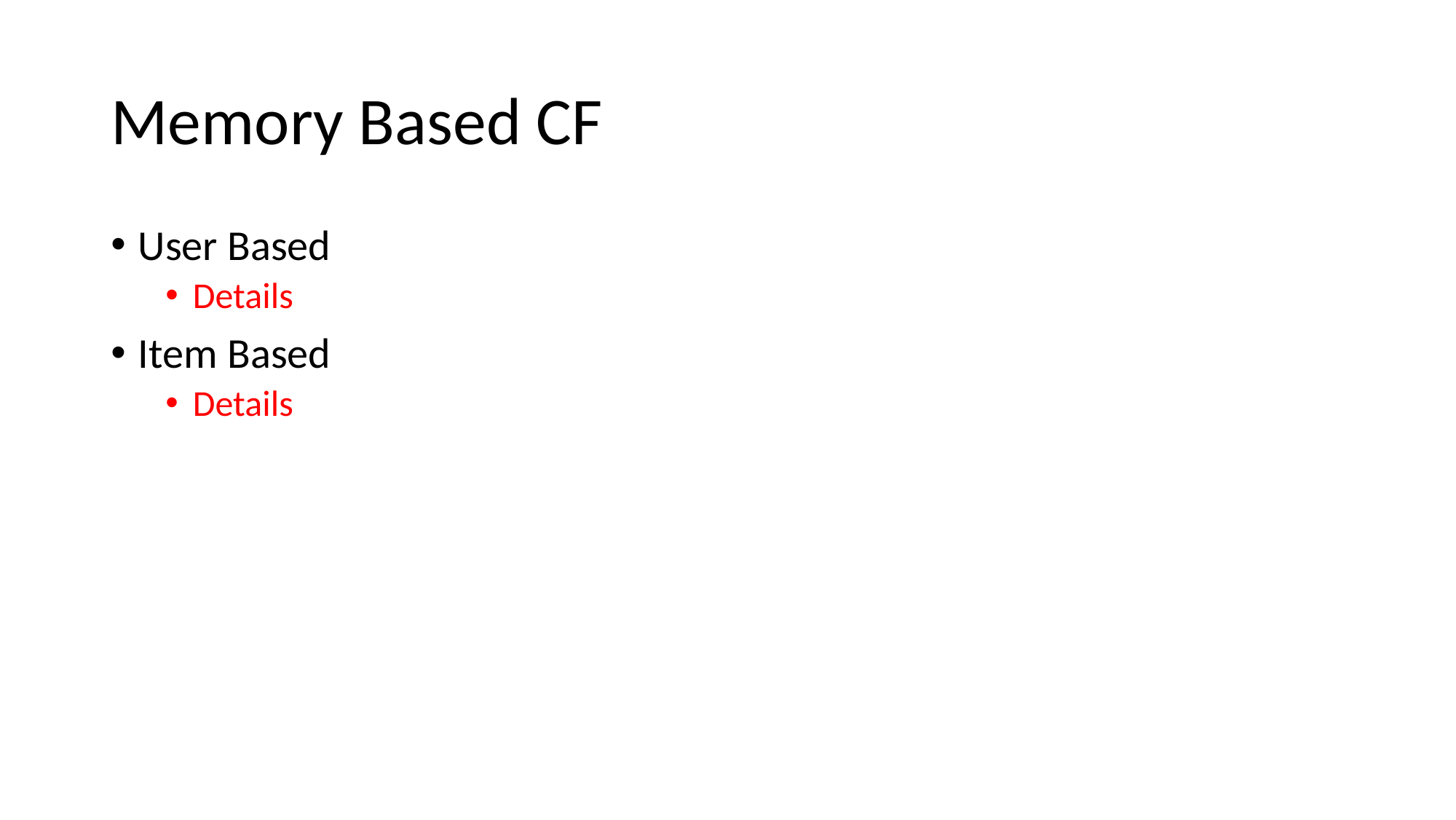

# Memory Based CF
User Based
Details
Item Based
Details